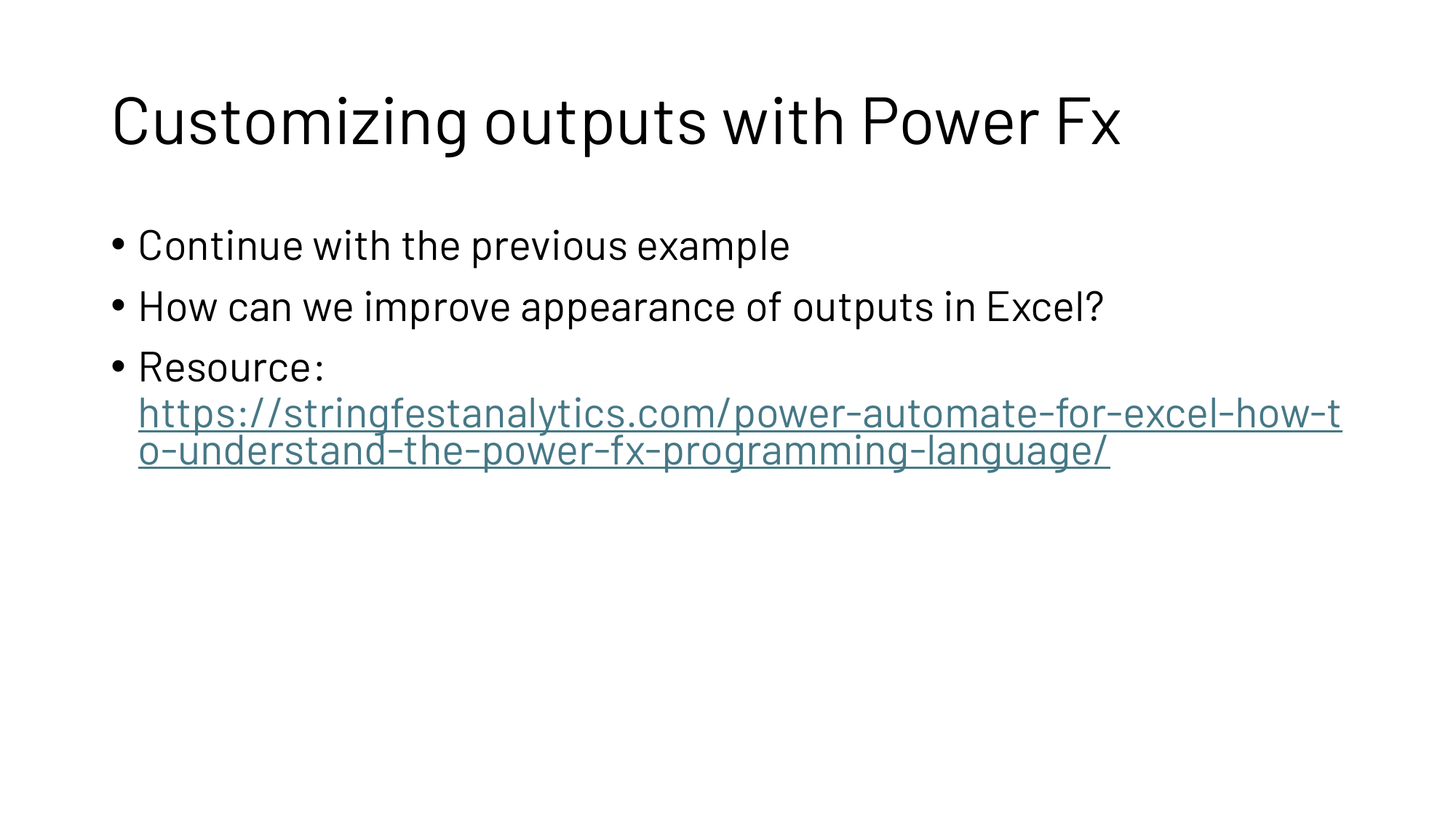

# Customizing outputs with Power Fx
Continue with the previous example
How can we improve appearance of outputs in Excel?
Resource: https://stringfestanalytics.com/power-automate-for-excel-how-to-understand-the-power-fx-programming-language/